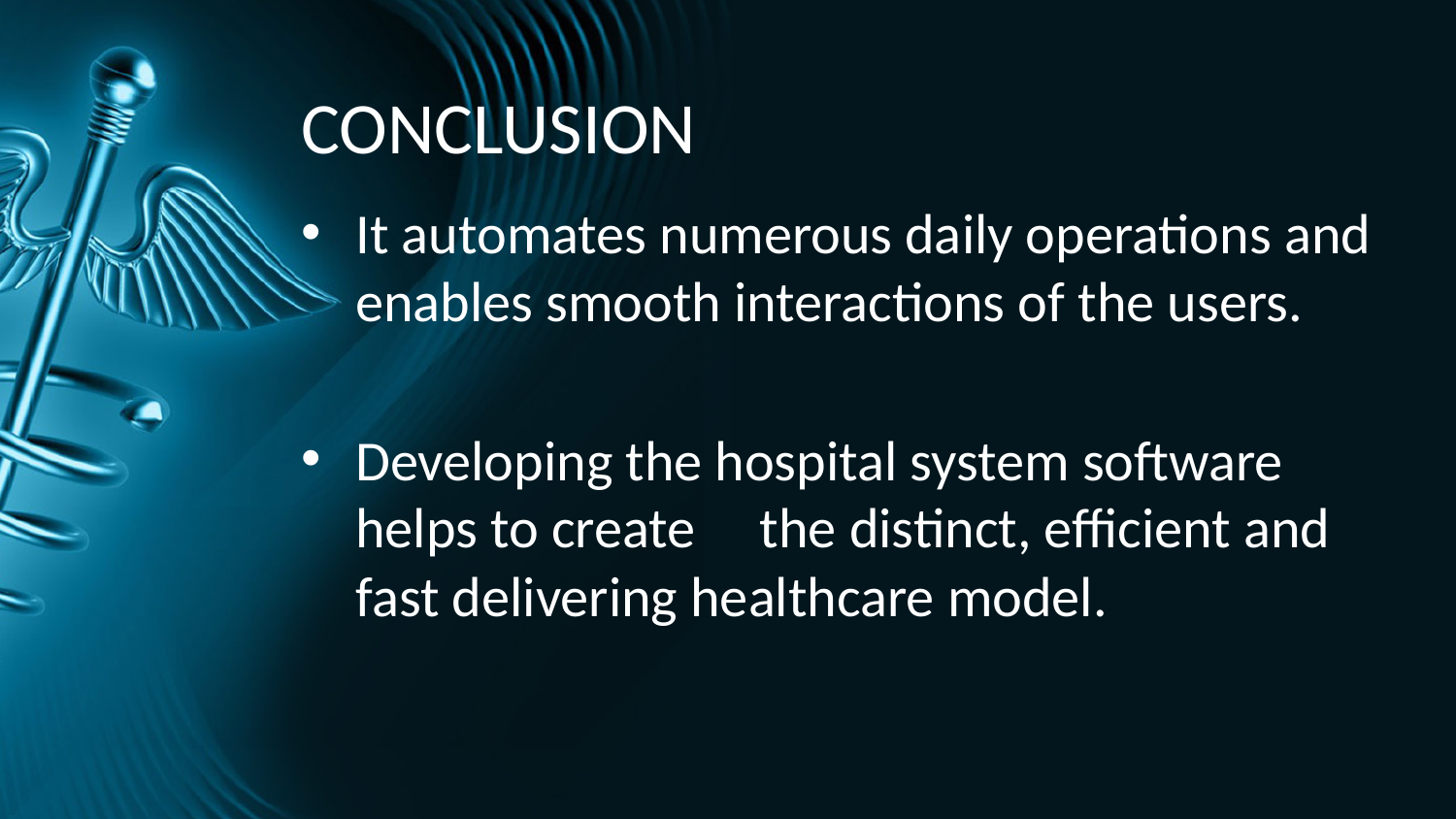

# CONCLUSION
It automates numerous daily operations and enables smooth interactions of the users.

Developing the hospital system software helps to create     the distinct, efficient and fast delivering healthcare model.